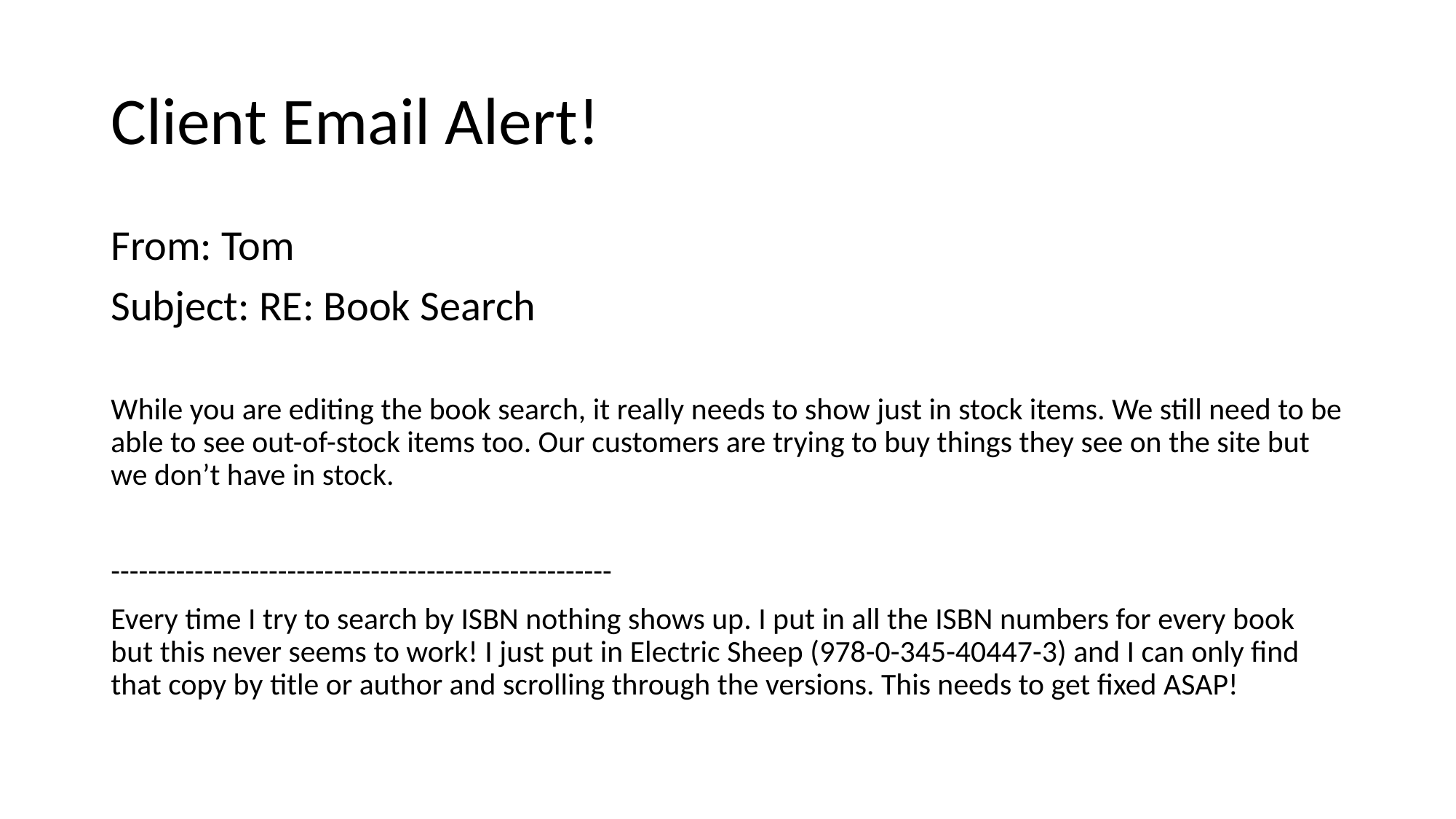

# Client Email Alert!
From: Tom
Subject: RE: Book Search

While you are editing the book search, it really needs to show just in stock items. We still need to be able to see out-of-stock items too. Our customers are trying to buy things they see on the site but we don’t have in stock.

------------------------------------------------------
Every time I try to search by ISBN nothing shows up. I put in all the ISBN numbers for every book but this never seems to work! I just put in Electric Sheep (978-0-345-40447-3) and I can only find that copy by title or author and scrolling through the versions. This needs to get fixed ASAP!